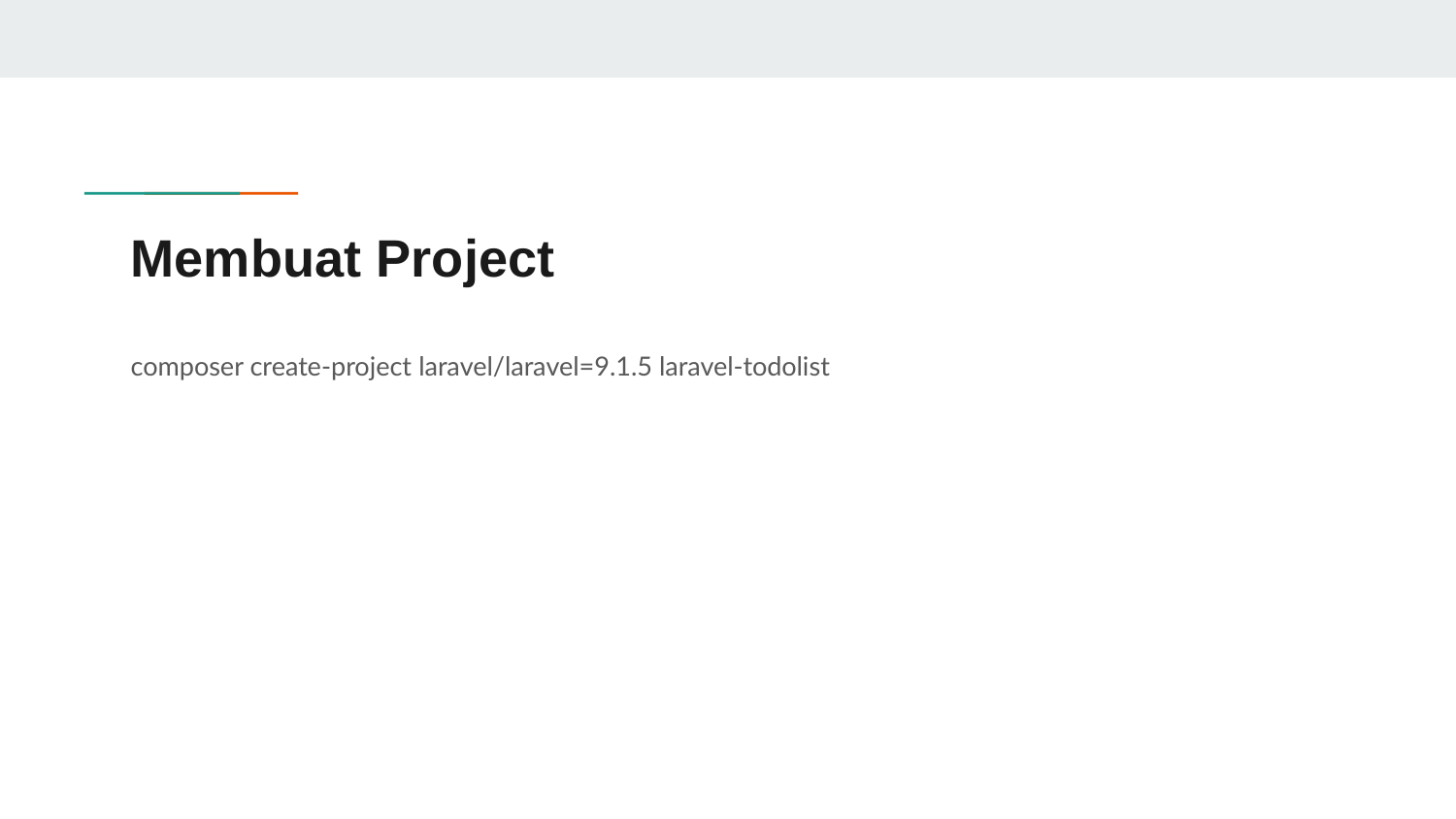

# Membuat Project
composer create-project laravel/laravel=9.1.5 laravel-todolist